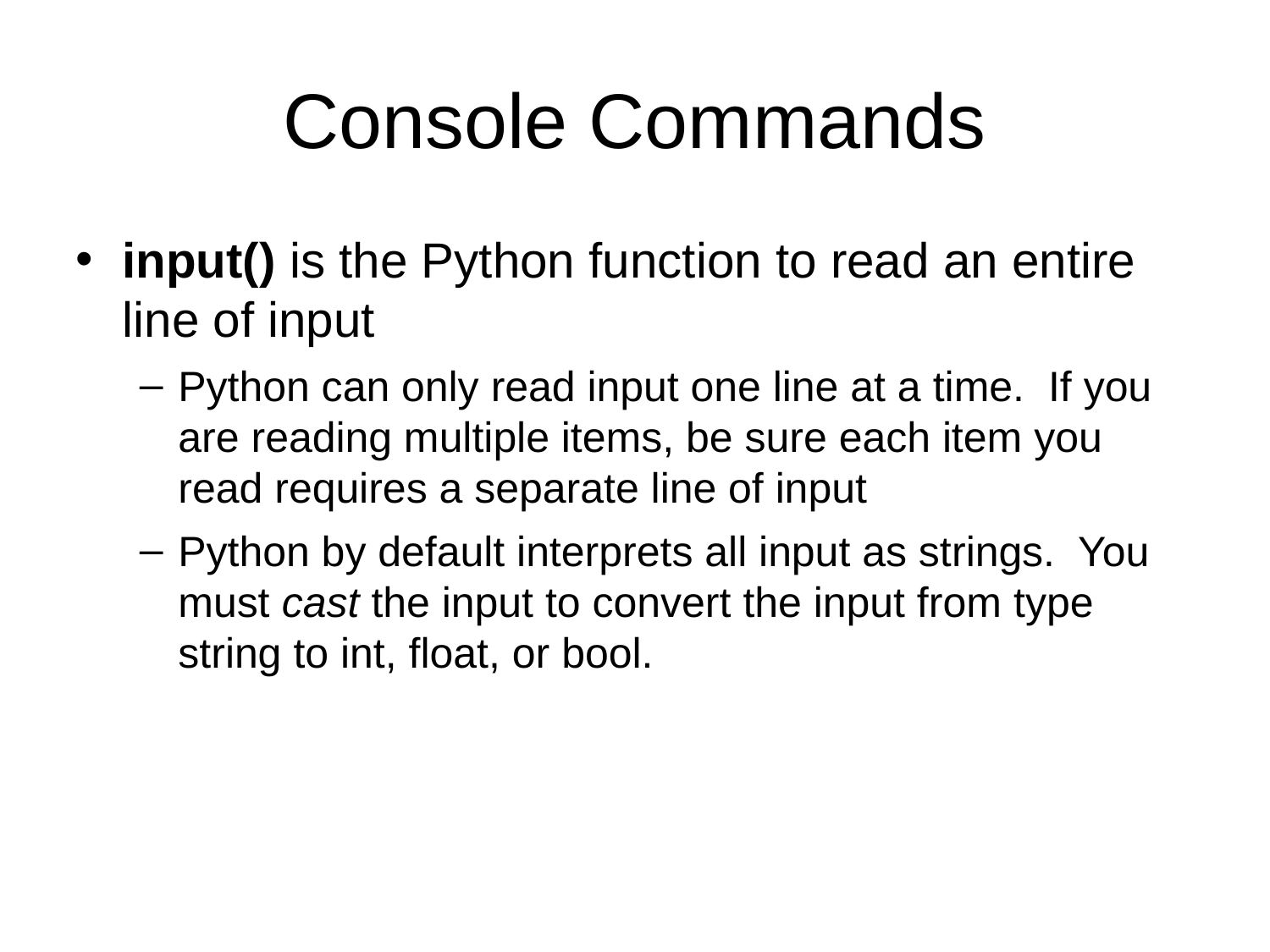

# Console Commands
input() is the Python function to read an entire line of input
Python can only read input one line at a time.  If you are reading multiple items, be sure each item you read requires a separate line of input
Python by default interprets all input as strings.  You must cast the input to convert the input from type string to int, float, or bool.